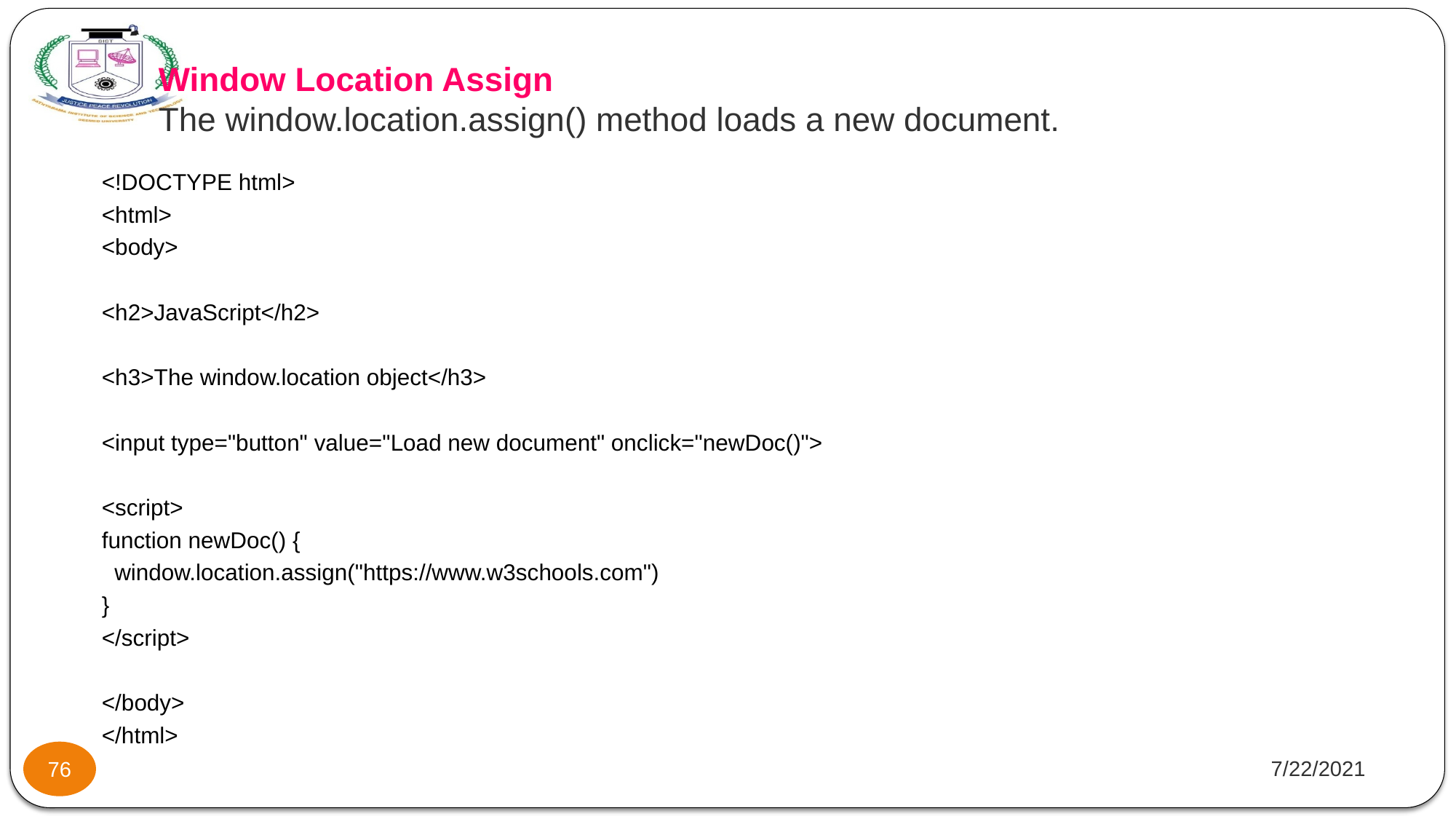

# Window Location Assign The window.location.assign() method loads a new document.
<!DOCTYPE html>
<html>
<body>

<h2>JavaScript</h2>

<h3>The window.location object</h3>

<input type="button" value="Load new document" onclick="newDoc()">

<script>
function newDoc() {
  window.location.assign("https://www.w3schools.com")
}
</script>

</body>
</html>

7/22/2021
76